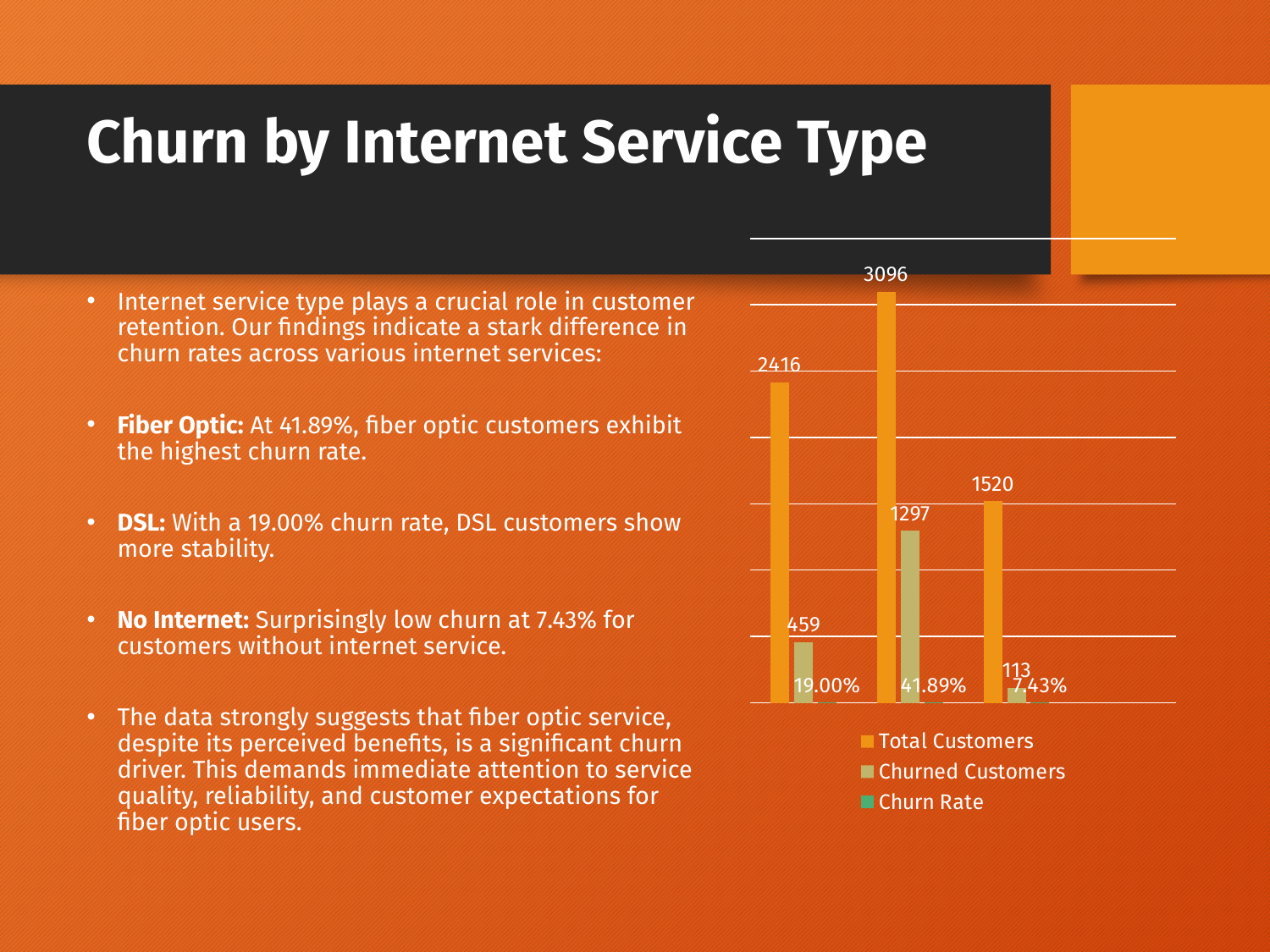

# Churn by Internet Service Type

### Chart

| Category | Total Customers | Churned Customers | Churn Rate |
|---|---|---|---|
| DSL | 2416.0 | 459.0 | 0.19 |
| Fiber Optic | 3096.0 | 1297.0 | 0.4189 |
| No internet | 1520.0 | 113.0 | 0.0743 |
Internet service type plays a crucial role in customer retention. Our findings indicate a stark difference in churn rates across various internet services:

Fiber Optic: At 41.89%, fiber optic customers exhibit the highest churn rate.

DSL: With a 19.00% churn rate, DSL customers show more stability.

No Internet: Surprisingly low churn at 7.43% for customers without internet service.

The data strongly suggests that fiber optic service, despite its perceived benefits, is a significant churn driver. This demands immediate attention to service quality, reliability, and customer expectations for fiber optic users.